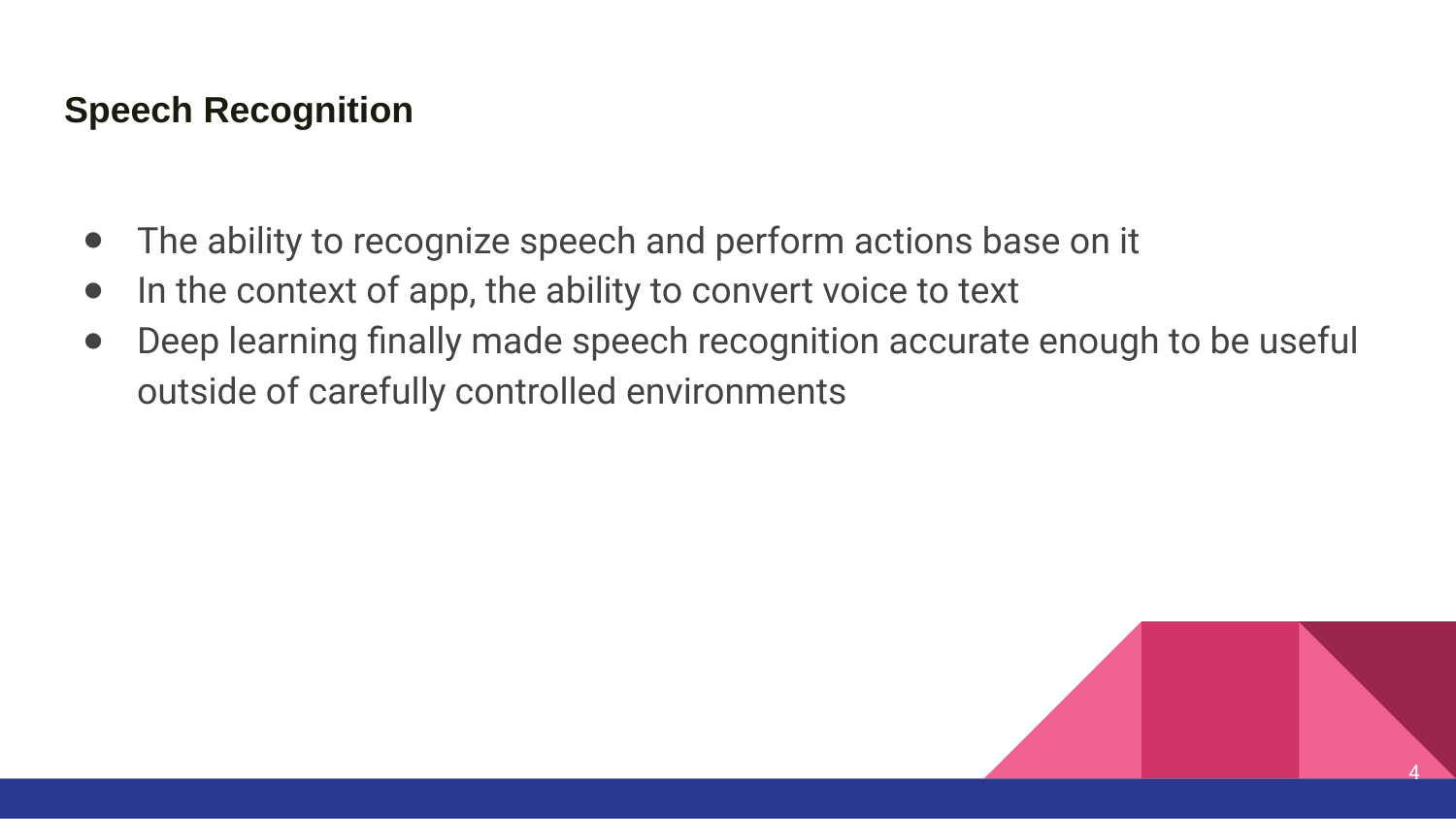

# Speech Recognition

The ability to recognize speech and perform actions base on it
In the context of app, the ability to convert voice to text
Deep learning finally made speech recognition accurate enough to be useful outside of carefully controlled environments
4